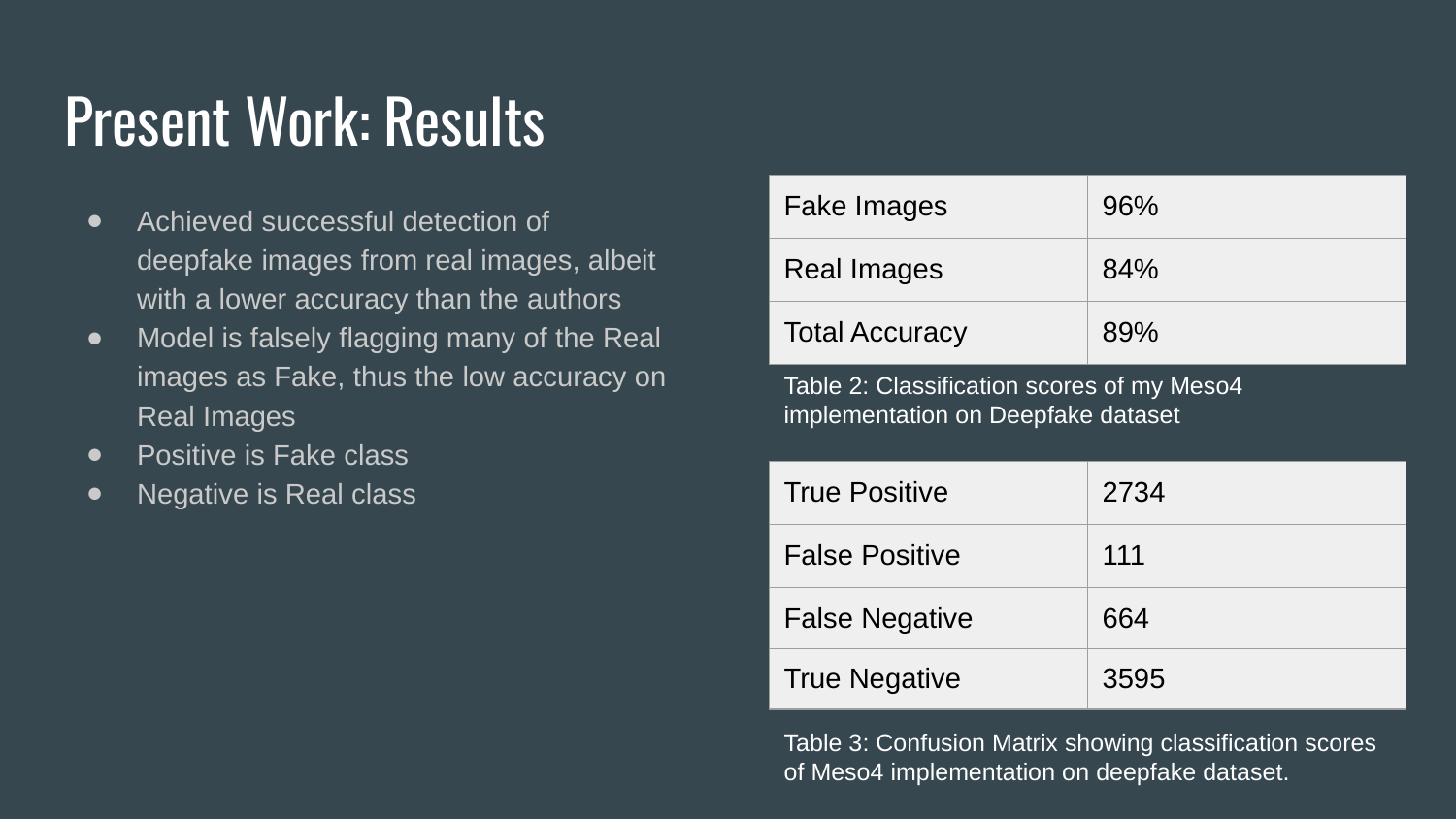

# Present Work: Results
| Fake Images | 96% |
| --- | --- |
| Real Images | 84% |
| Total Accuracy | 89% |
Achieved successful detection of deepfake images from real images, albeit with a lower accuracy than the authors
Model is falsely flagging many of the Real images as Fake, thus the low accuracy on Real Images
Positive is Fake class
Negative is Real class

Table 2: Classification scores of my Meso4 implementation on Deepfake dataset
| True Positive | 2734 |
| --- | --- |
| False Positive | 111 |
| False Negative | 664 |
| True Negative | 3595 |
Table 3: Confusion Matrix showing classification scores of Meso4 implementation on deepfake dataset.